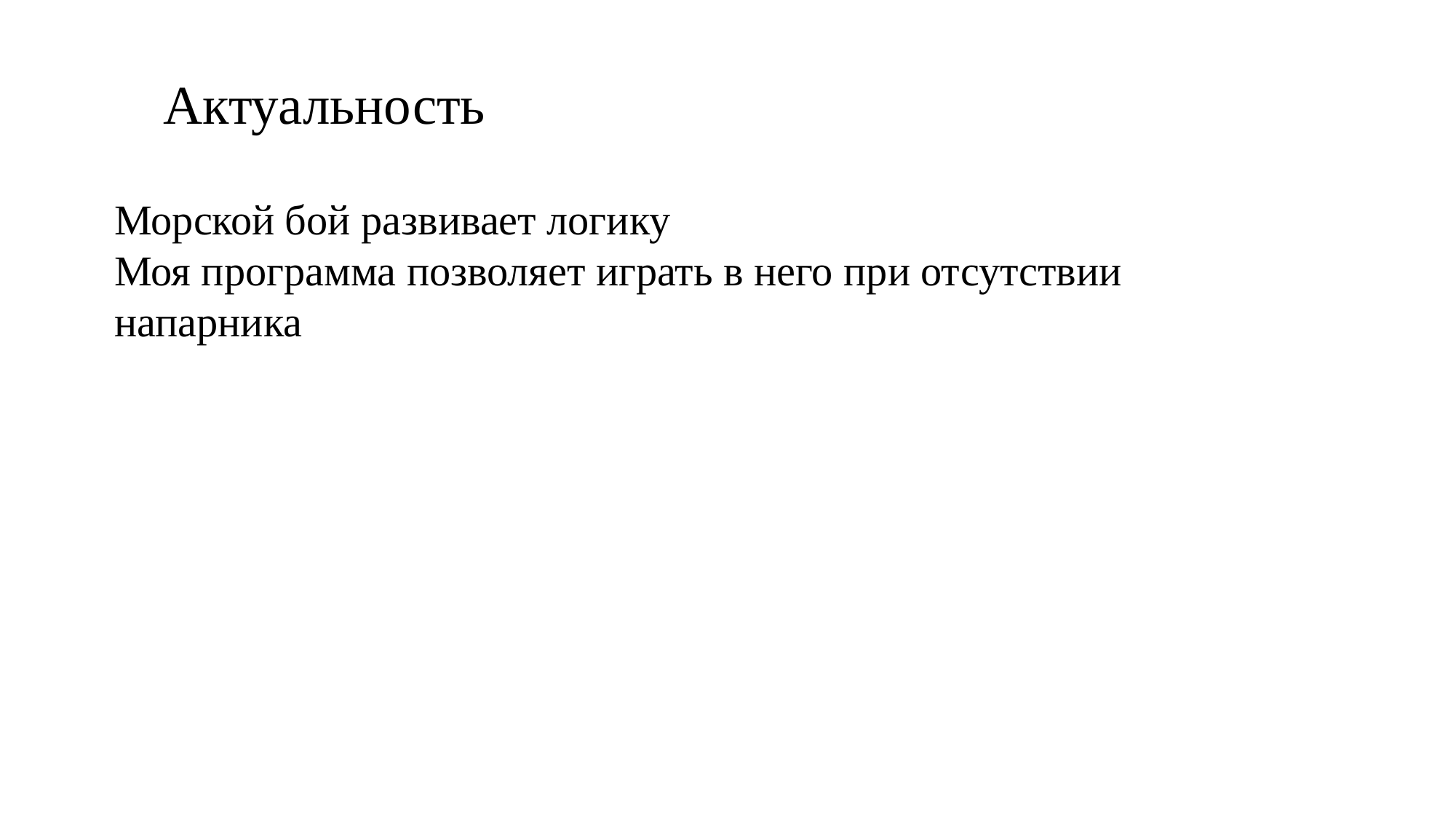

Актуальность
Морской бой развивает логику
Моя программа позволяет играть в него при отсутствии напарника